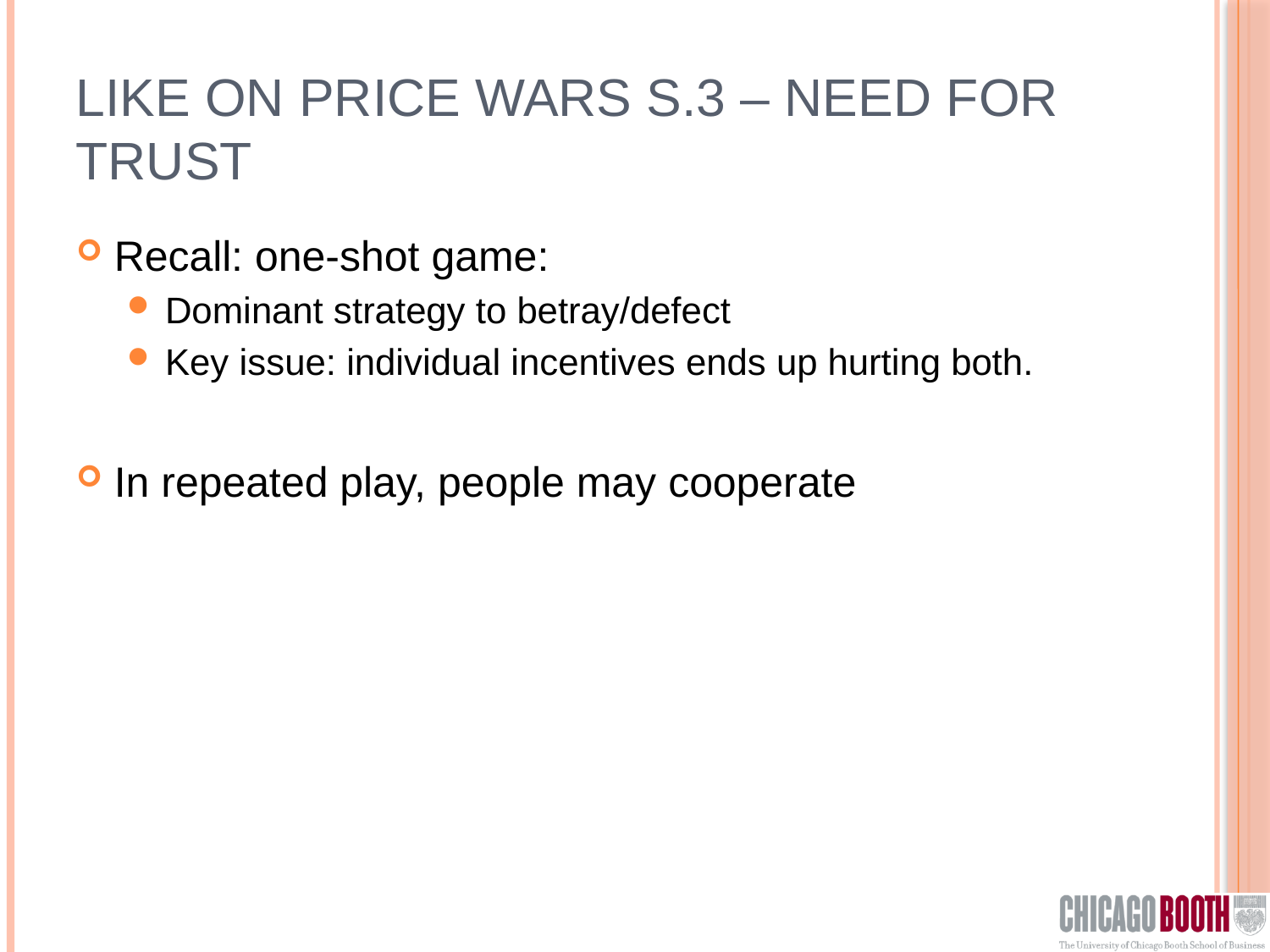

# Like on price wars S.3 – need for trust
Recall: one-shot game:
Dominant strategy to betray/defect
Key issue: individual incentives ends up hurting both.

In repeated play, people may cooperate